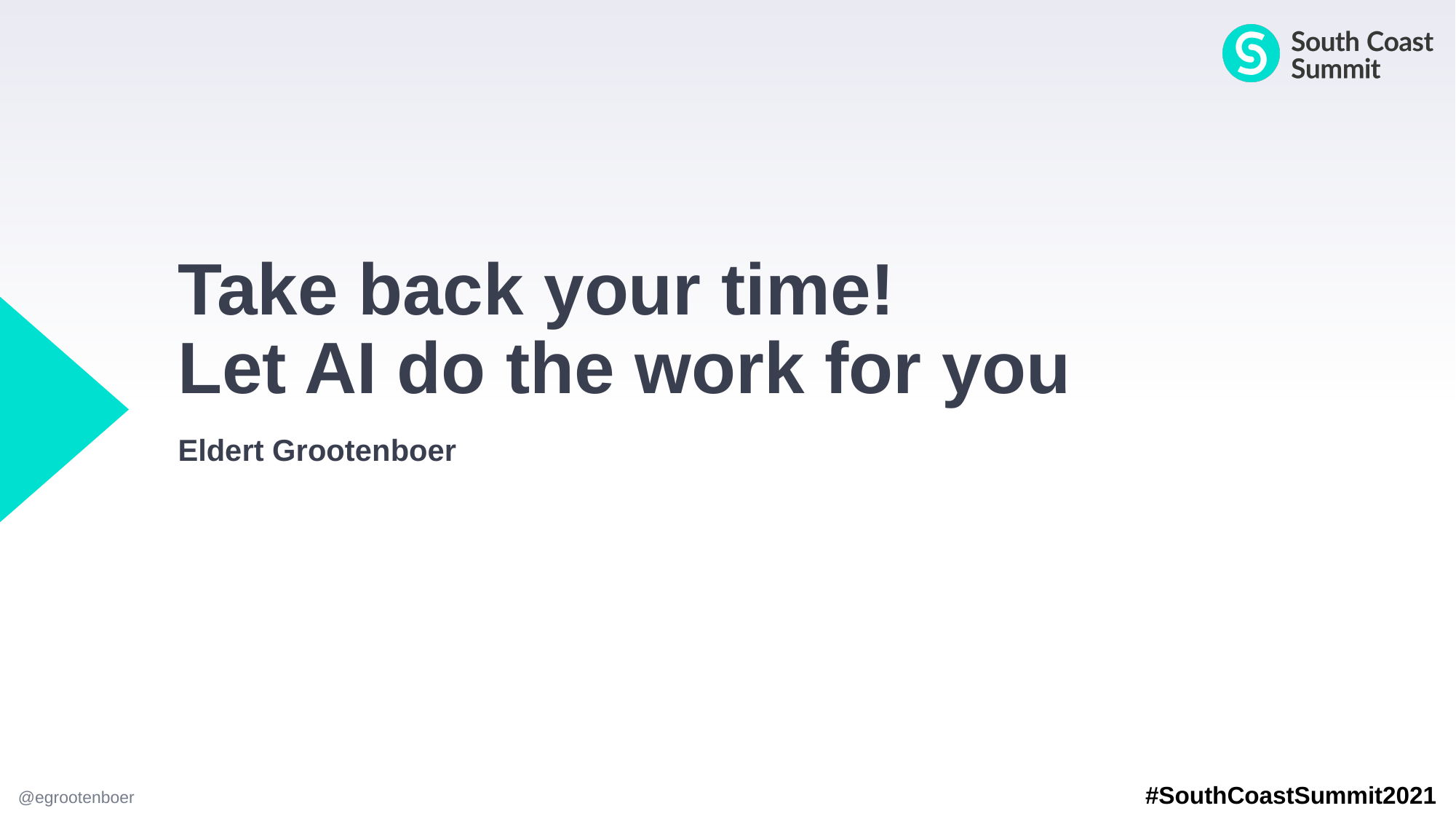

# Take back your time! Let AI do the work for you
Eldert Grootenboer